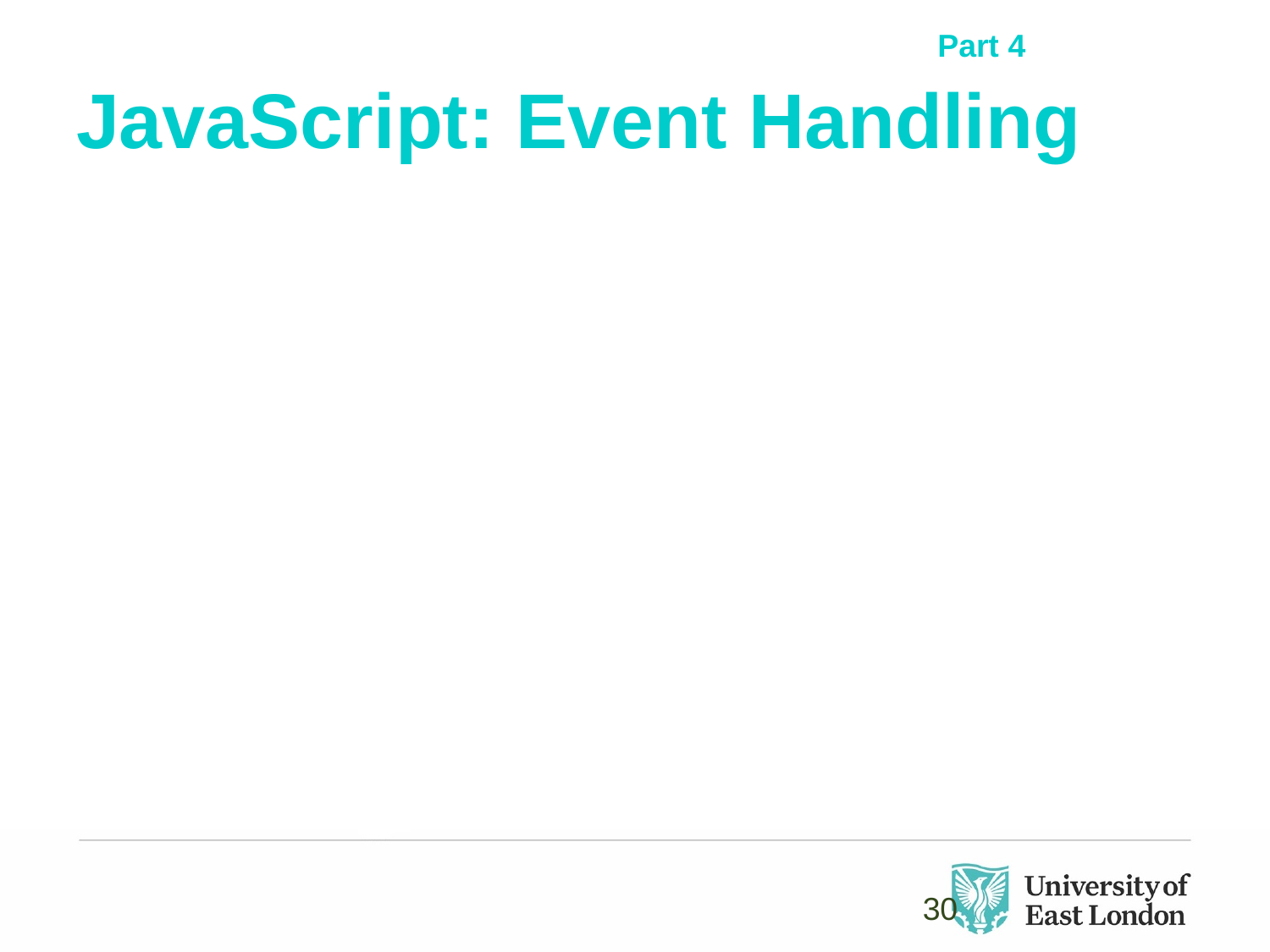

Part 4
# JavaScript: Event Handling
30